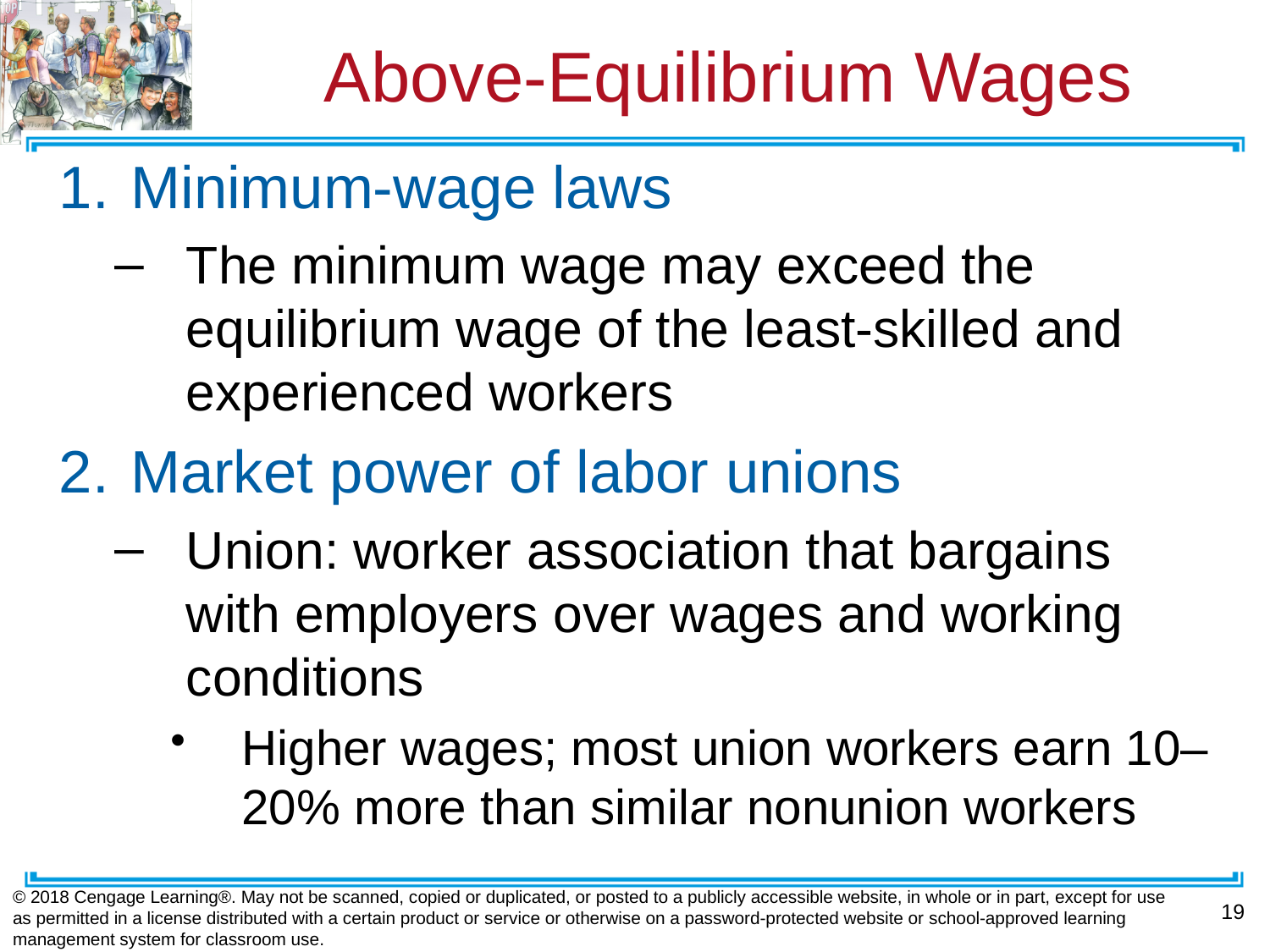

# Above-Equilibrium Wages
Minimum-wage laws
The minimum wage may exceed the equilibrium wage of the least-skilled and experienced workers
Market power of labor unions
Union: worker association that bargains with employers over wages and working conditions
Higher wages; most union workers earn 10–20% more than similar nonunion workers
© 2018 Cengage Learning®. May not be scanned, copied or duplicated, or posted to a publicly accessible website, in whole or in part, except for use as permitted in a license distributed with a certain product or service or otherwise on a password-protected website or school-approved learning management system for classroom use.
19